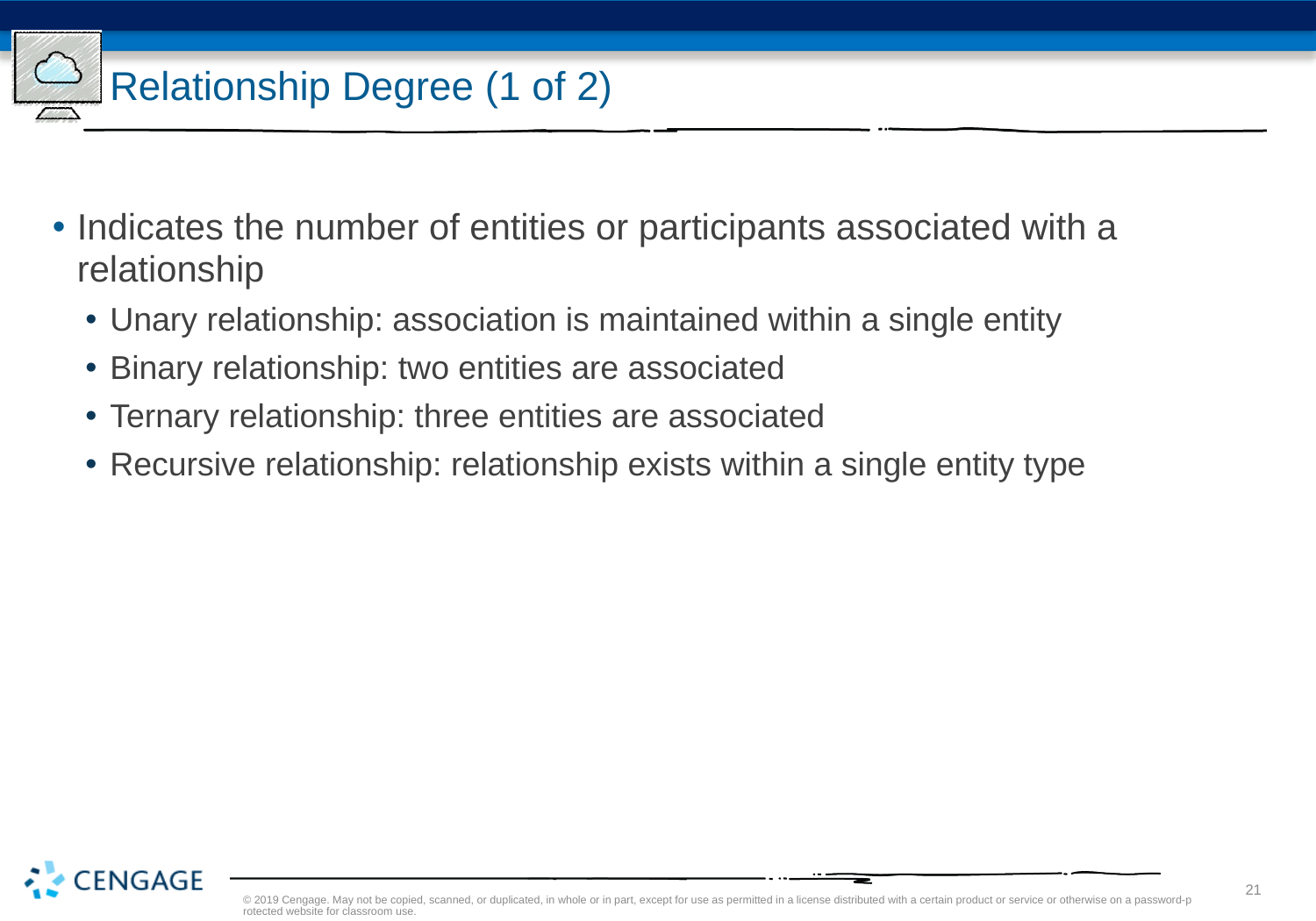

# Relationship Degree (1 of 2)
Indicates the number of entities or participants associated with a relationship
Unary relationship: association is maintained within a single entity
Binary relationship: two entities are associated
Ternary relationship: three entities are associated
Recursive relationship: relationship exists within a single entity type
© 2019 Cengage. May not be copied, scanned, or duplicated, in whole or in part, except for use as permitted in a license distributed with a certain product or service or otherwise on a password-protected website for classroom use.